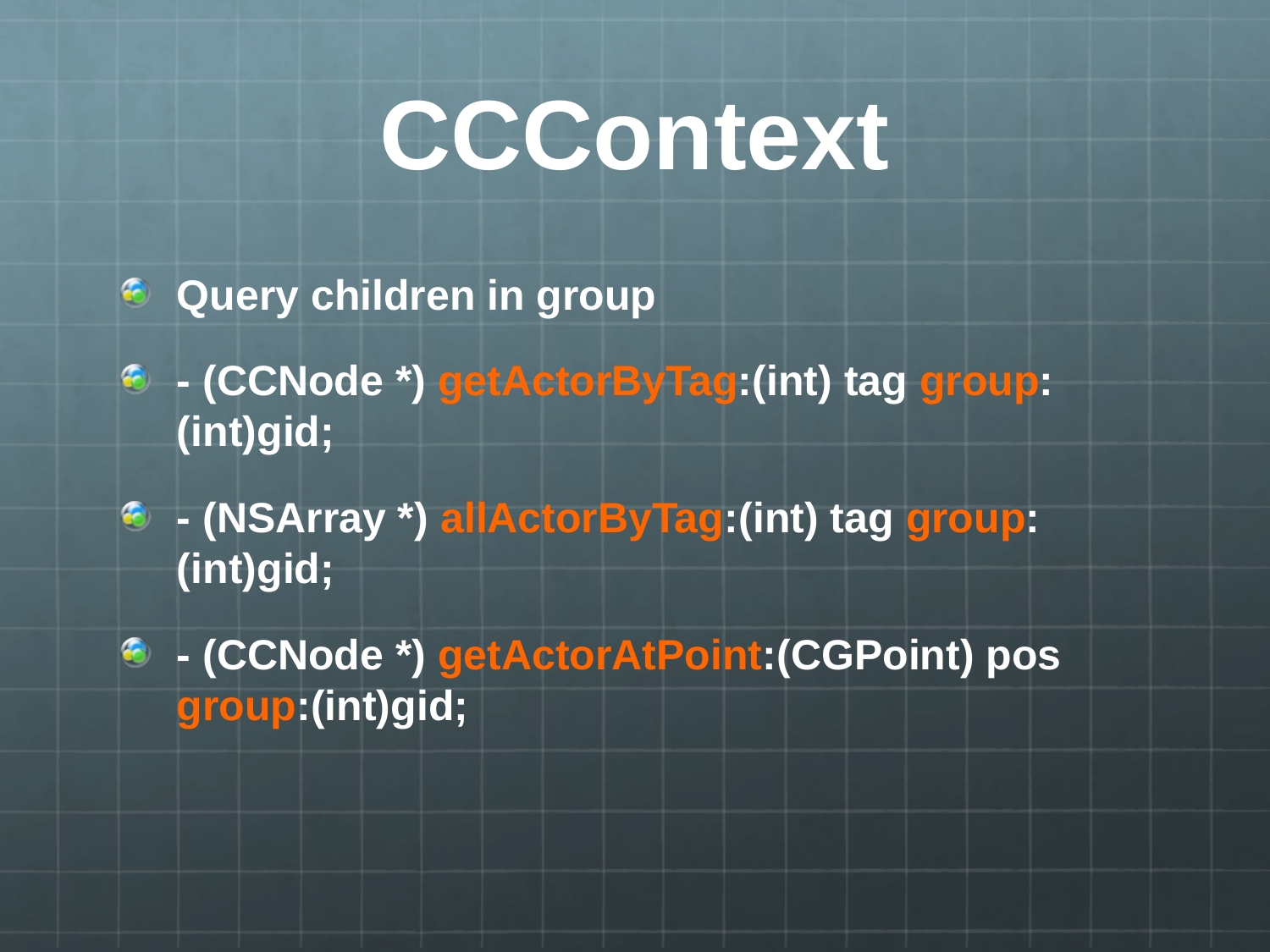

# CCContext
Query children in group
- (CCNode *) getActorByTag:(int) tag group:(int)gid;
- (NSArray *) allActorByTag:(int) tag group:(int)gid;
- (CCNode *) getActorAtPoint:(CGPoint) pos group:(int)gid;